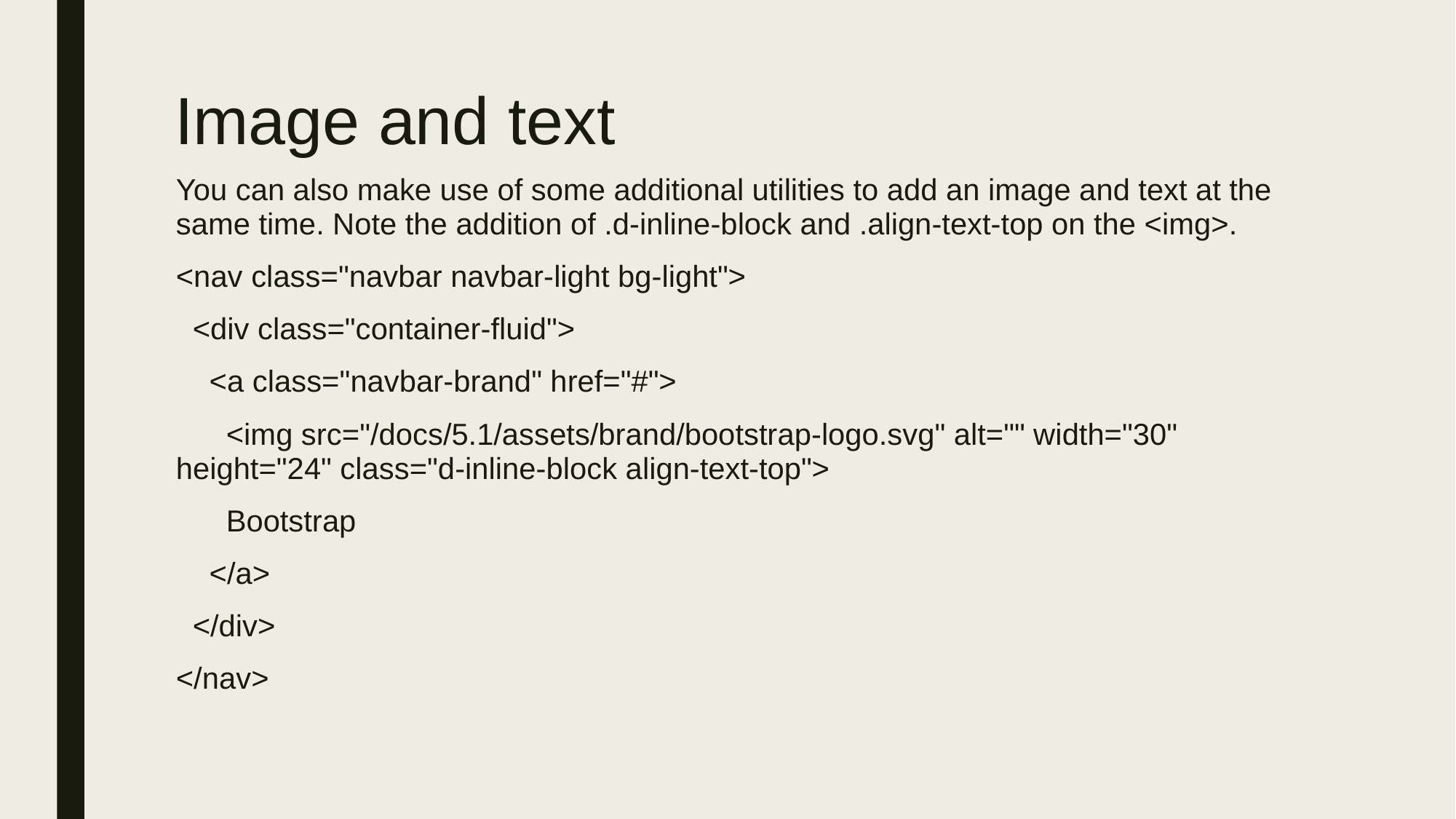

# Image and text
You can also make use of some additional utilities to add an image and text at the same time. Note the addition of .d-inline-block and .align-text-top on the <img>.
<nav class="navbar navbar-light bg-light">
  <div class="container-fluid">
    <a class="navbar-brand" href="#">
      <img src="/docs/5.1/assets/brand/bootstrap-logo.svg" alt="" width="30" height="24" class="d-inline-block align-text-top">
      Bootstrap
    </a>
  </div>
</nav>